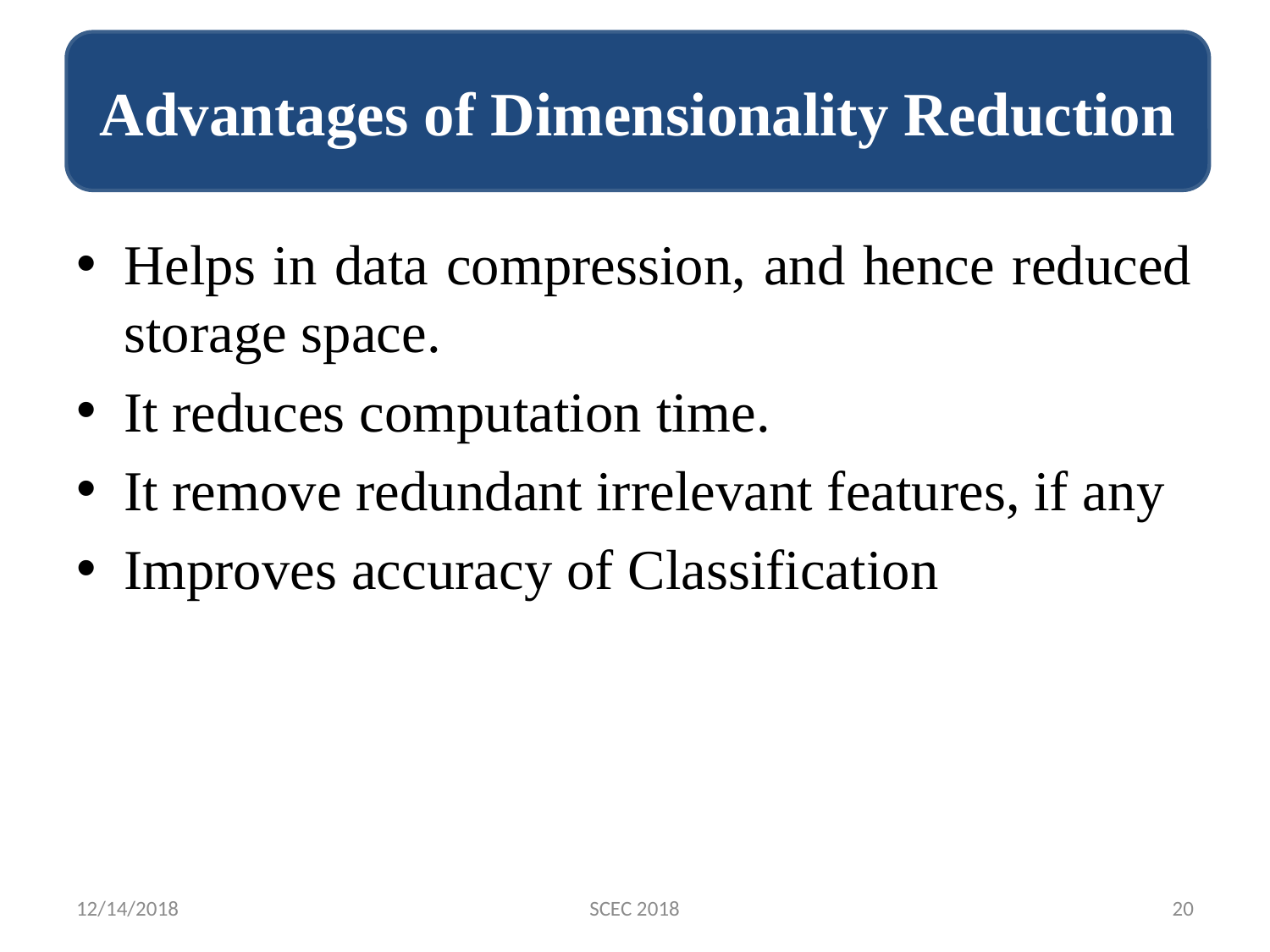

Advantages of Dimensionality Reduction
#
Helps in data compression, and hence reduced storage space.
It reduces computation time.
It remove redundant irrelevant features, if any
Improves accuracy of Classification

12/14/2018
SCEC 2018
20